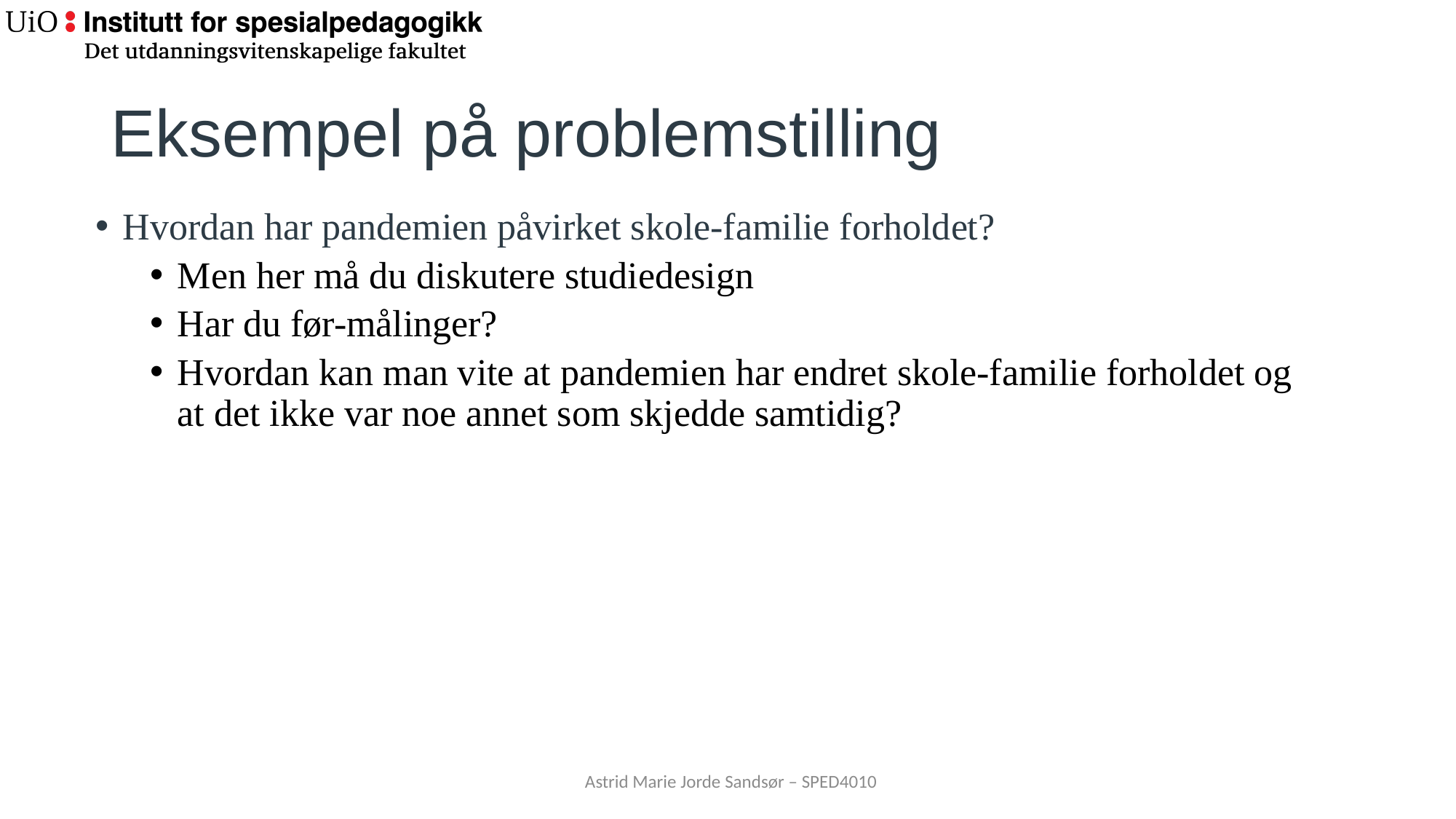

# Eksempel på problemstilling
Hvordan har pandemien påvirket skole-familie forholdet?
Men her må du diskutere studiedesign
Har du før-målinger?
Hvordan kan man vite at pandemien har endret skole-familie forholdet og at det ikke var noe annet som skjedde samtidig?

Astrid Marie Jorde Sandsør – SPED4010